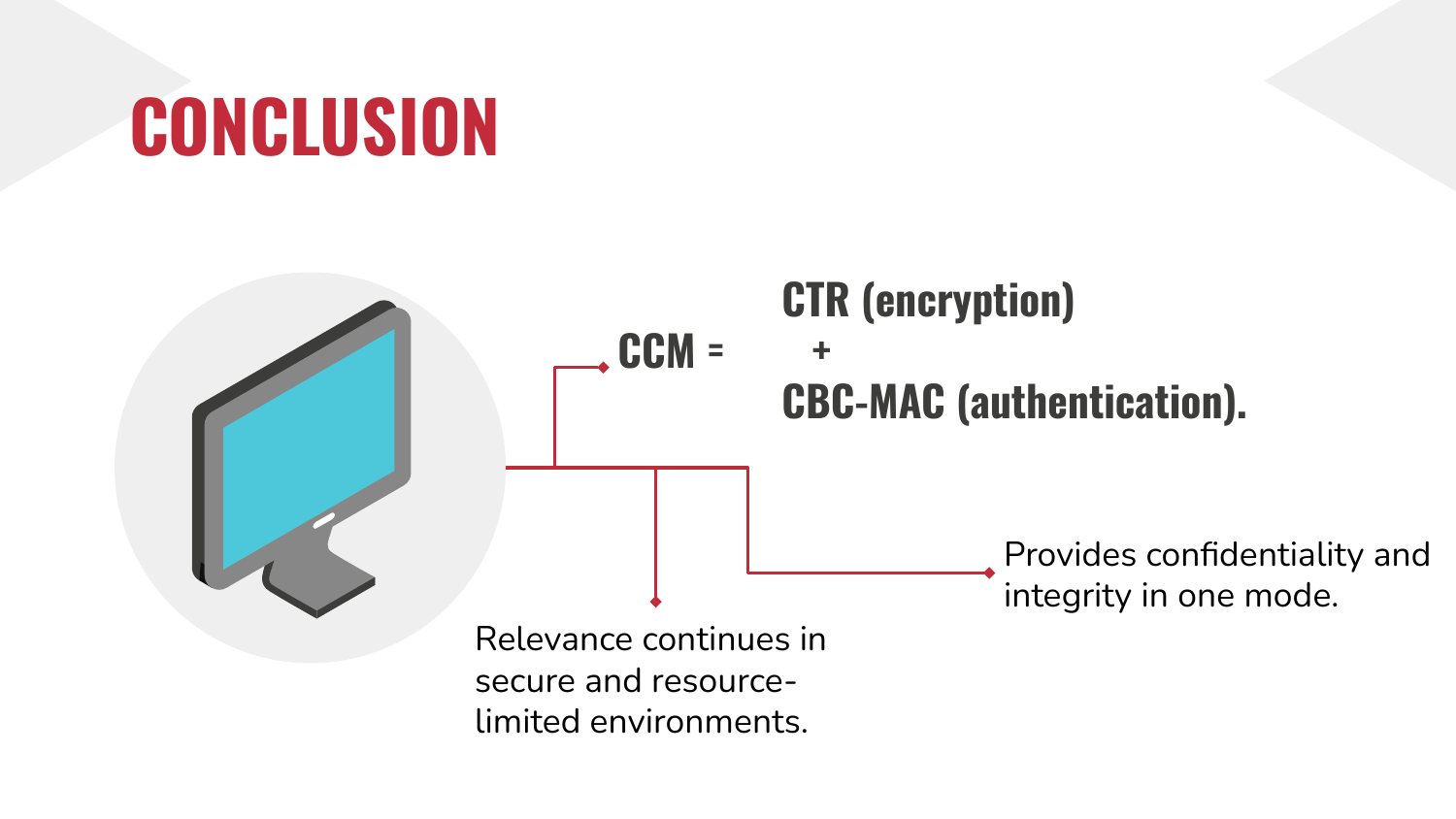

# CONCLUSION

               CTR (encryption)
CCM =        +
               CBC-MAC (authentication).

Provides confidentiality and integrity in one mode.
Relevance continues in secure and resource-limited environments.